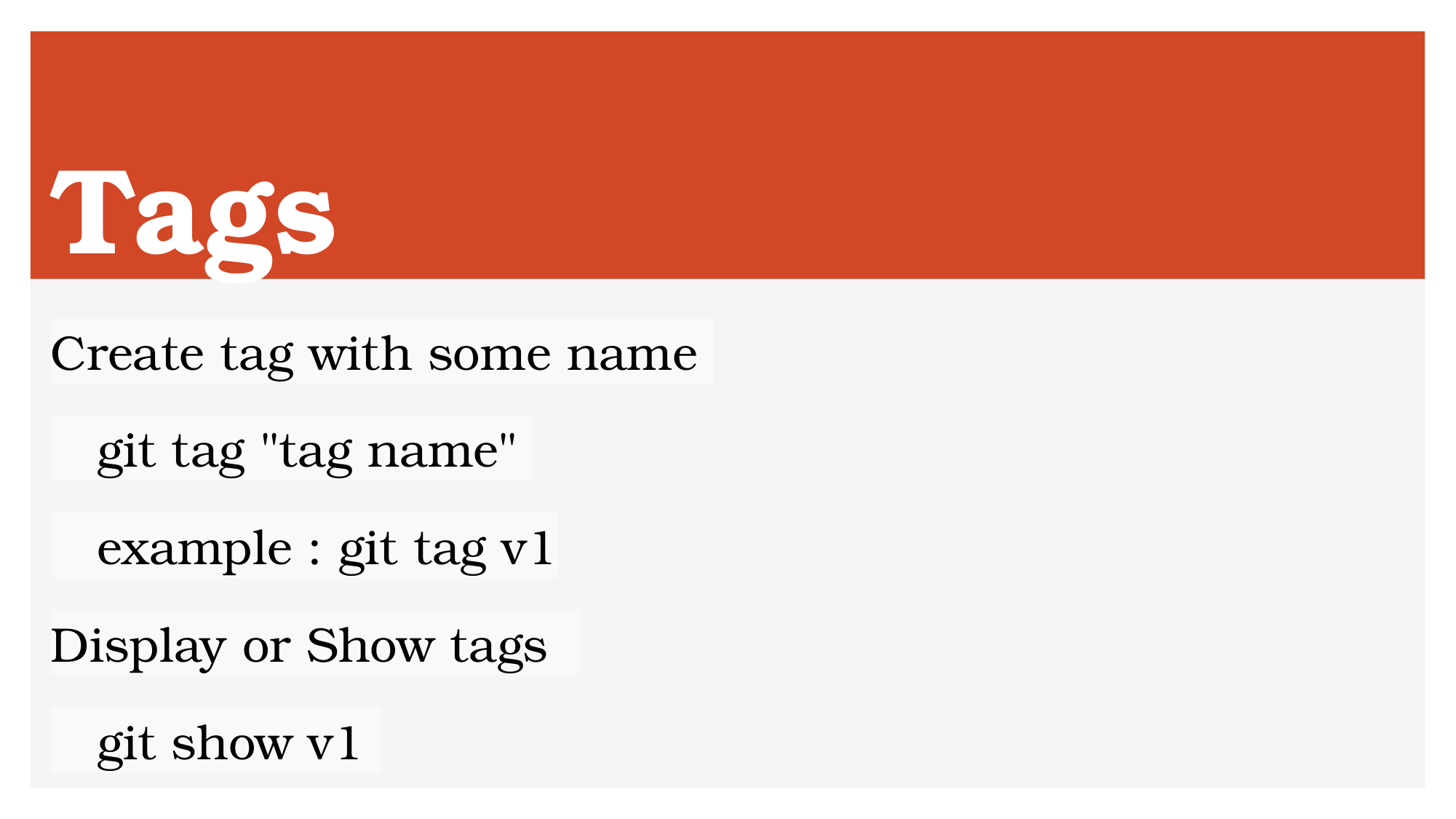

# Tags
Create tag with some name
   git tag "tag name"
   example : git tag v1
Display or Show tags
   git show v1